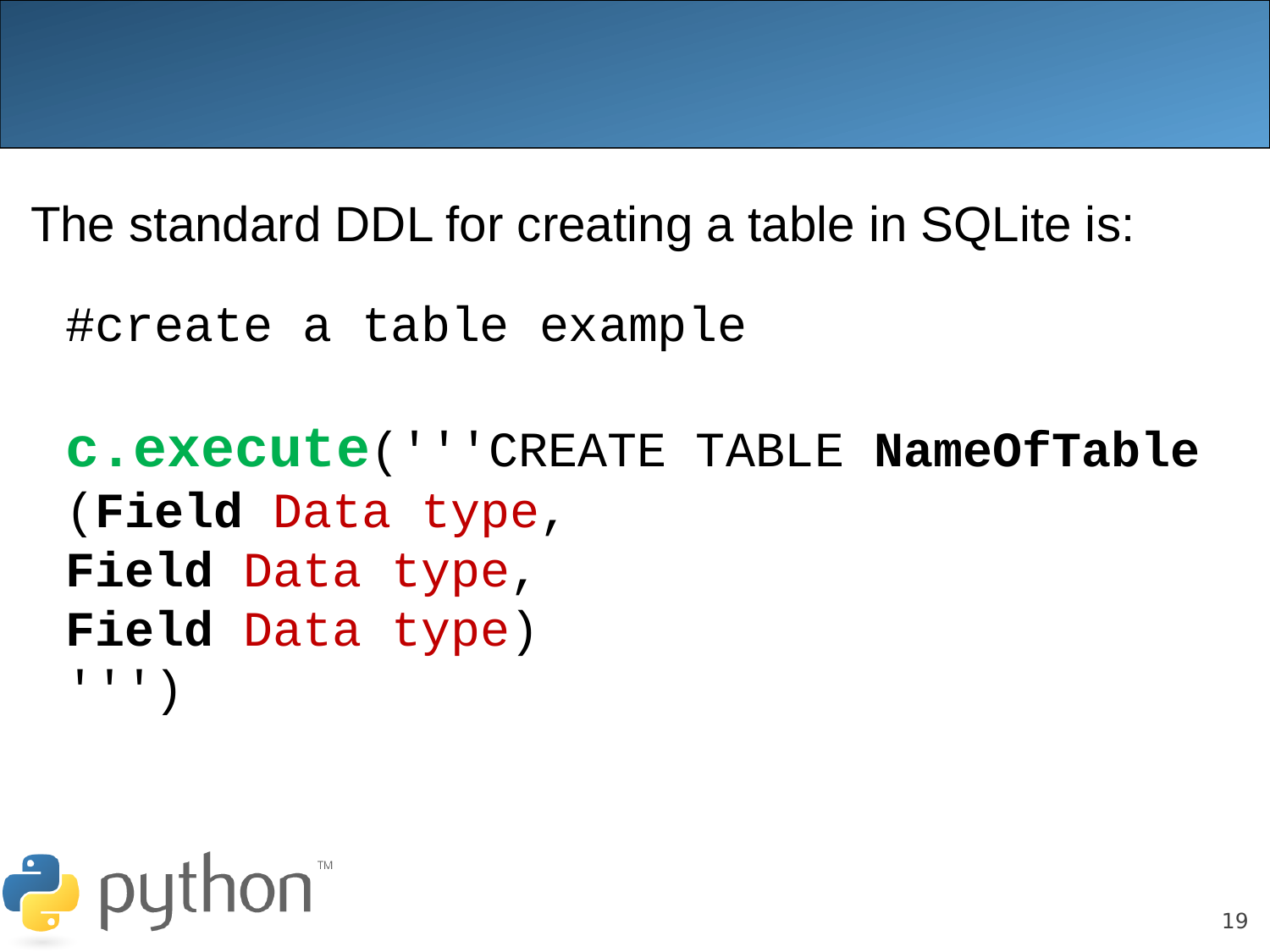

The standard DDL for creating a table in SQLite is:
#create a table example

c.execute('''CREATE TABLE NameOfTable
(Field Data type,
Field Data type,
Field Data type)
''')